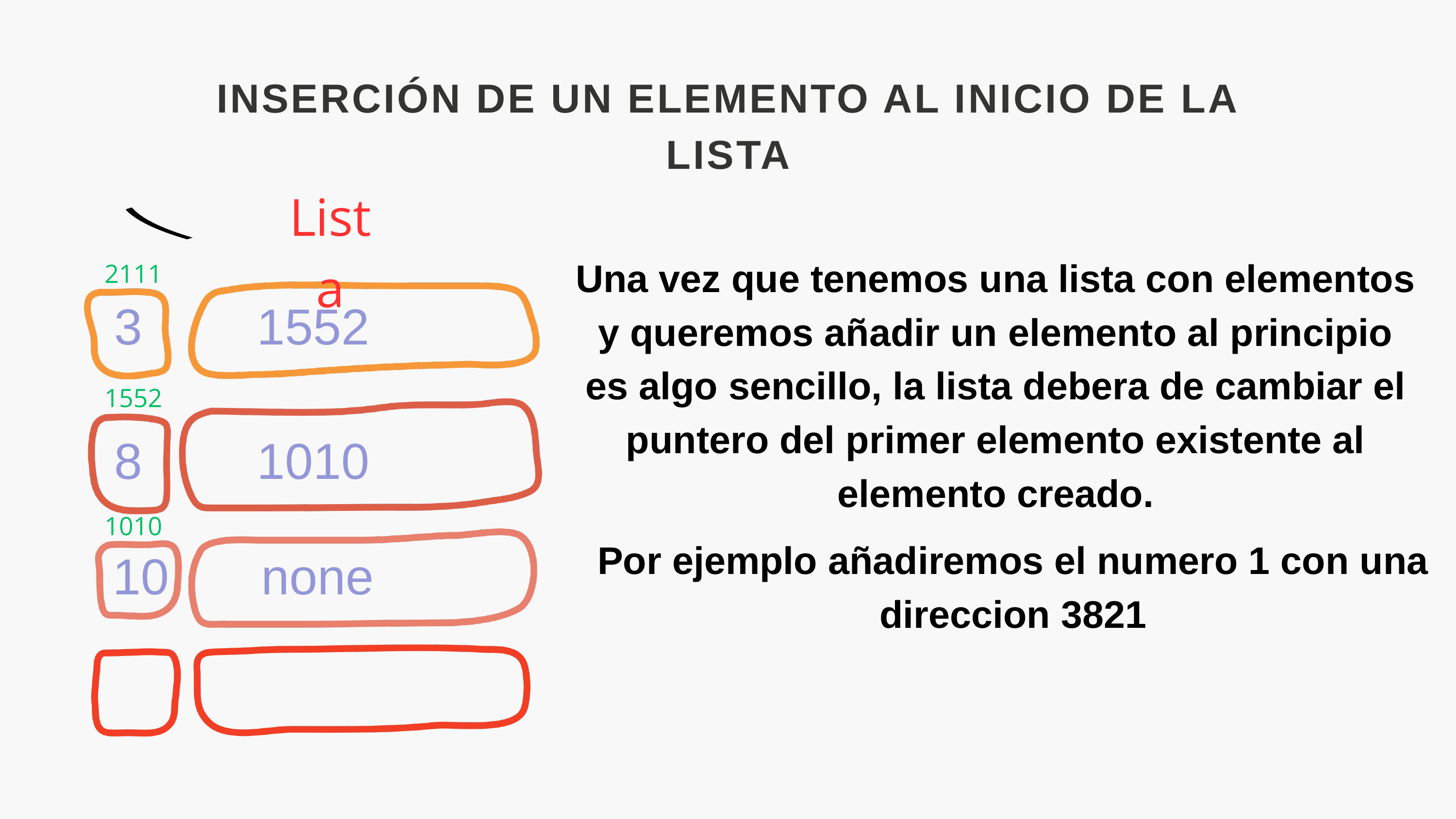

INSERCIÓN DE UN ELEMENTO AL INICIO DE LA LISTA

Lista
Una vez que tenemos una lista con elementos y queremos añadir un elemento al principio es algo sencillo, la lista debera de cambiar el puntero del primer elemento existente al elemento creado.
2111

3
1552
1552
8
1010
1010
Por ejemplo añadiremos el numero 1 con una direccion 3821
10
none